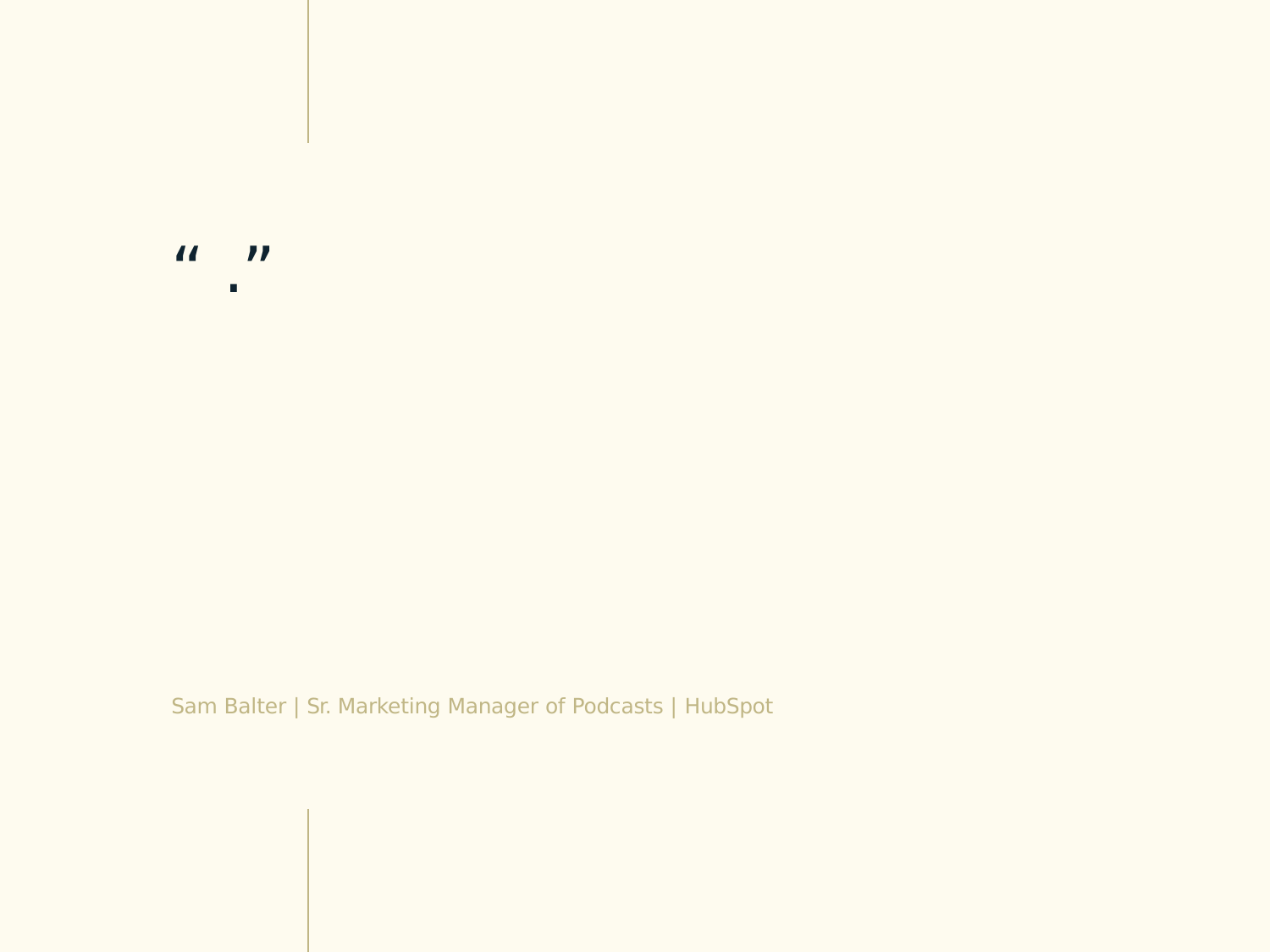

# “ .”
Sam Balter | Sr. Marketing Manager of Podcasts | HubSpot